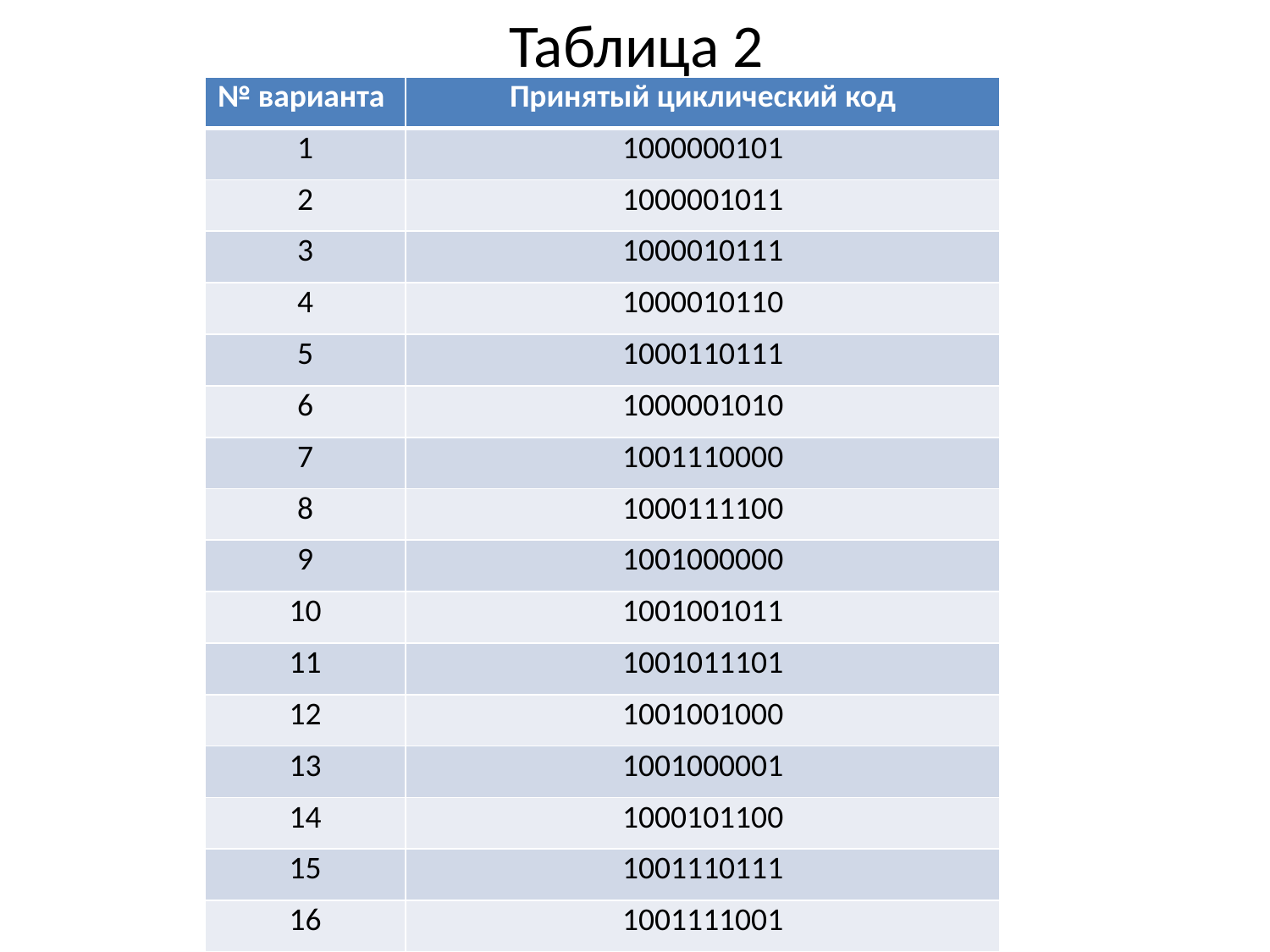

# Таблица 2
| № варианта | Принятый циклический код |
| --- | --- |
| 1 | 1000000101 |
| 2 | 1000001011 |
| 3 | 1000010111 |
| 4 | 1000010110 |
| 5 | 1000110111 |
| 6 | 1000001010 |
| 7 | 1001110000 |
| 8 | 1000111100 |
| 9 | 1001000000 |
| 10 | 1001001011 |
| 11 | 1001011101 |
| 12 | 1001001000 |
| 13 | 1001000001 |
| 14 | 1000101100 |
| 15 | 1001110111 |
| 16 | 1001111001 |